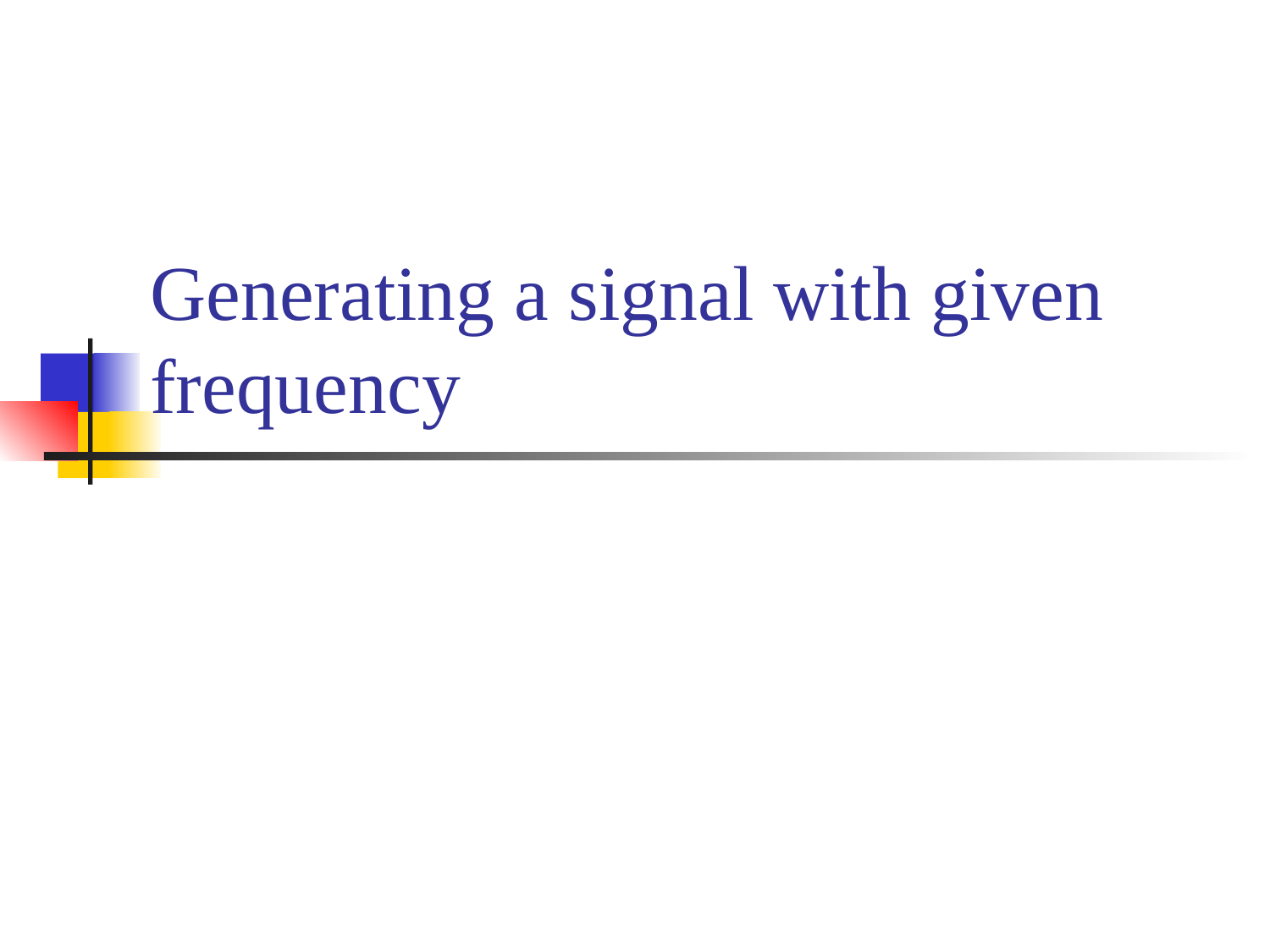

# Generating a signal with given frequency